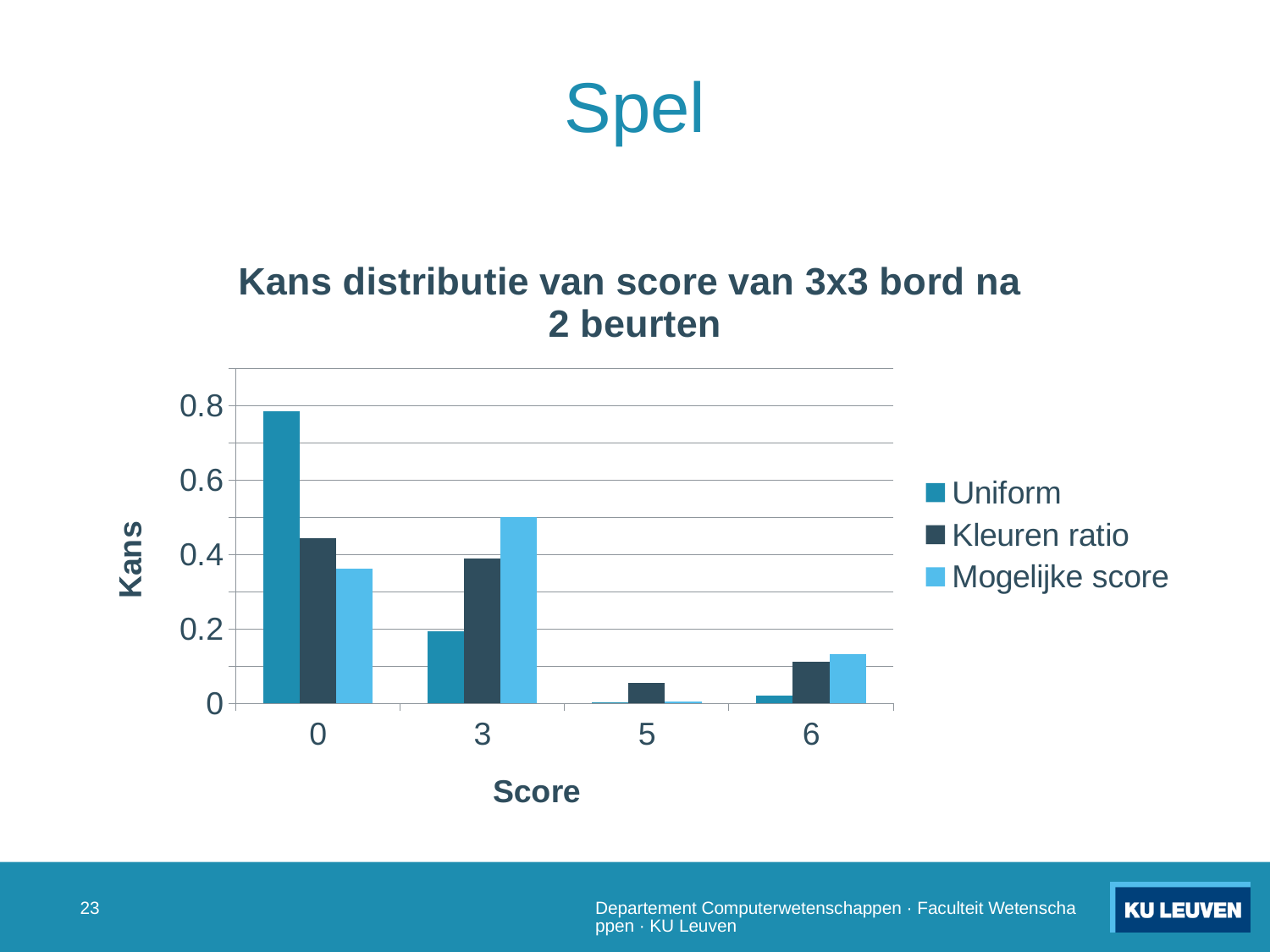

# Spel

### Chart: Kans distributie van score van 3x3 bord na 2 beurten

| Category | Uniform | Kleuren ratio | Mogelijke score |
|---|---|---|---|
| 0 | 0.78444444 | 0.44444444 | 0.36222222 |
| 3 | 0.192499995 | 0.38888889 | 0.5 |
| 5 | 0.0027777766666666 | 0.055555556 | 0.0044444444 |
| 6 | 0.0213888883333333 | 0.11111111 | 0.13333333 |
23
Departement Computerwetenschappen · Faculteit Wetenschappen · KU Leuven